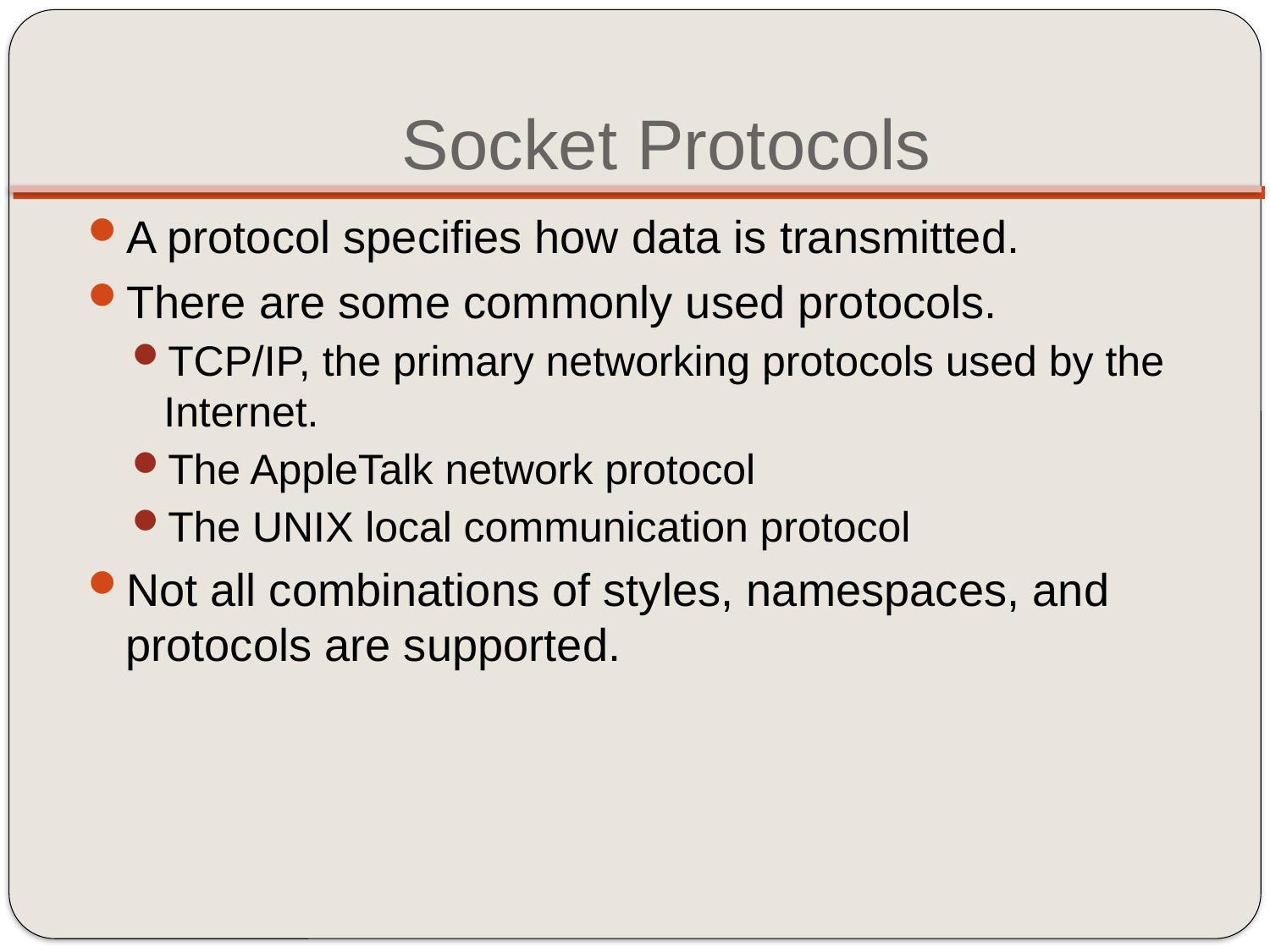

# Socket Protocols
A protocol specifies how data is transmitted.
There are some commonly used protocols.
TCP/IP, the primary networking protocols used by the Internet.
The AppleTalk network protocol
The UNIX local communication protocol
Not all combinations of styles, namespaces, and protocols are supported.